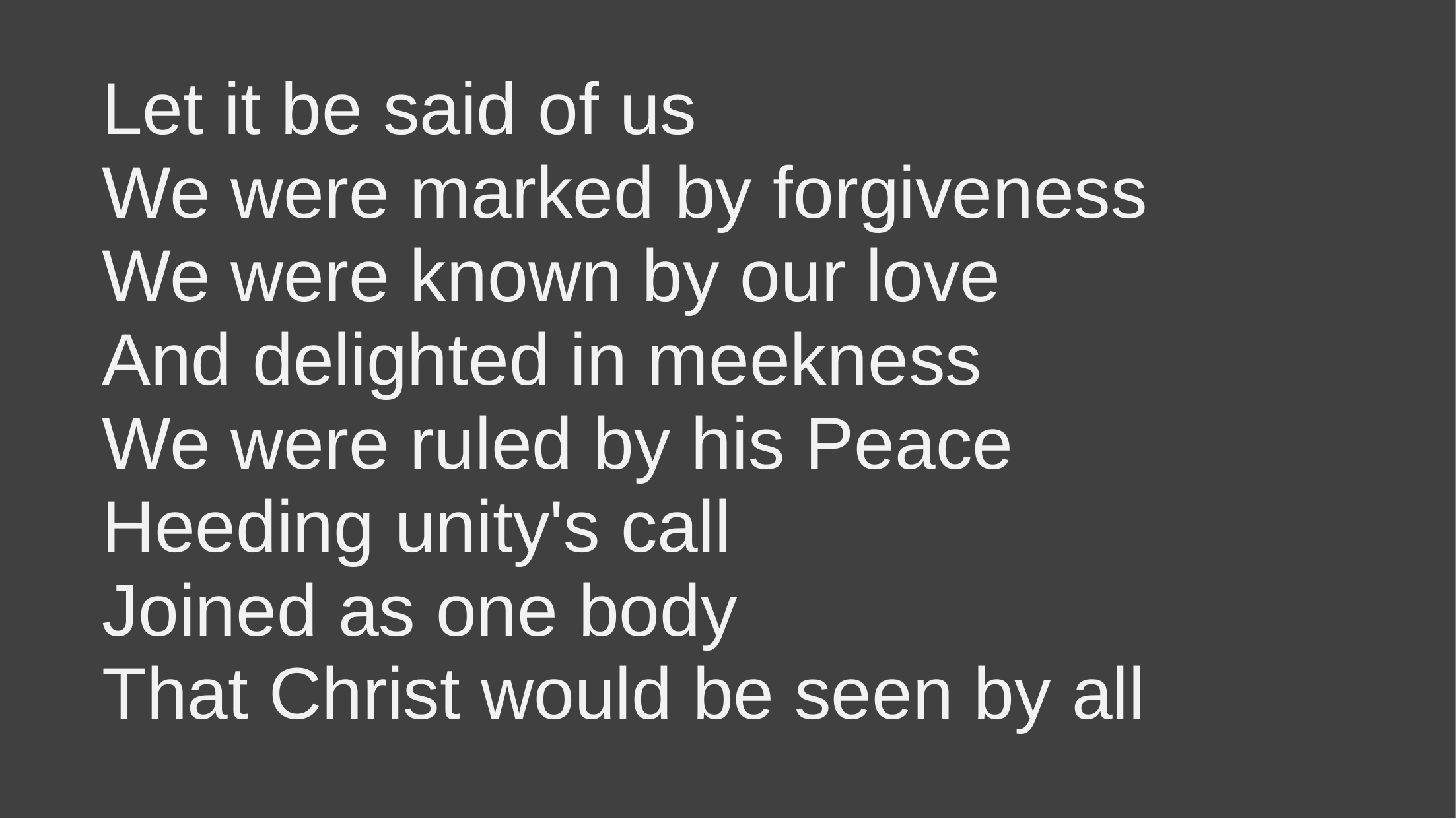

Let it be said of us
We were marked by forgiveness
We were known by our love
And delighted in meekness
We were ruled by his Peace
Heeding unity's call
Joined as one body
That Christ would be seen by all